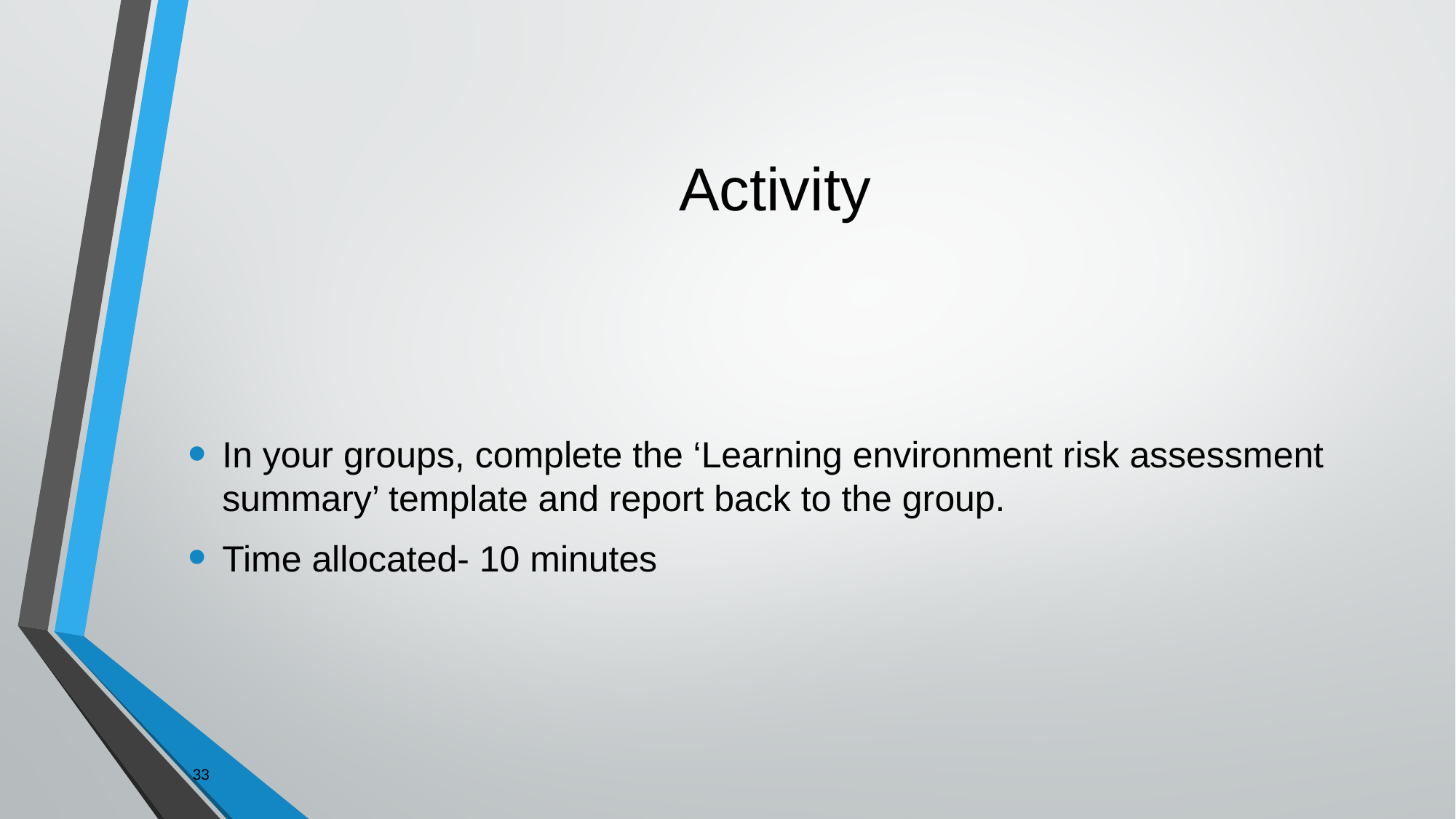

# Activity
In your groups, complete the ‘Learning environment risk assessment summary’ template and report back to the group.
Time allocated- 10 minutes
33